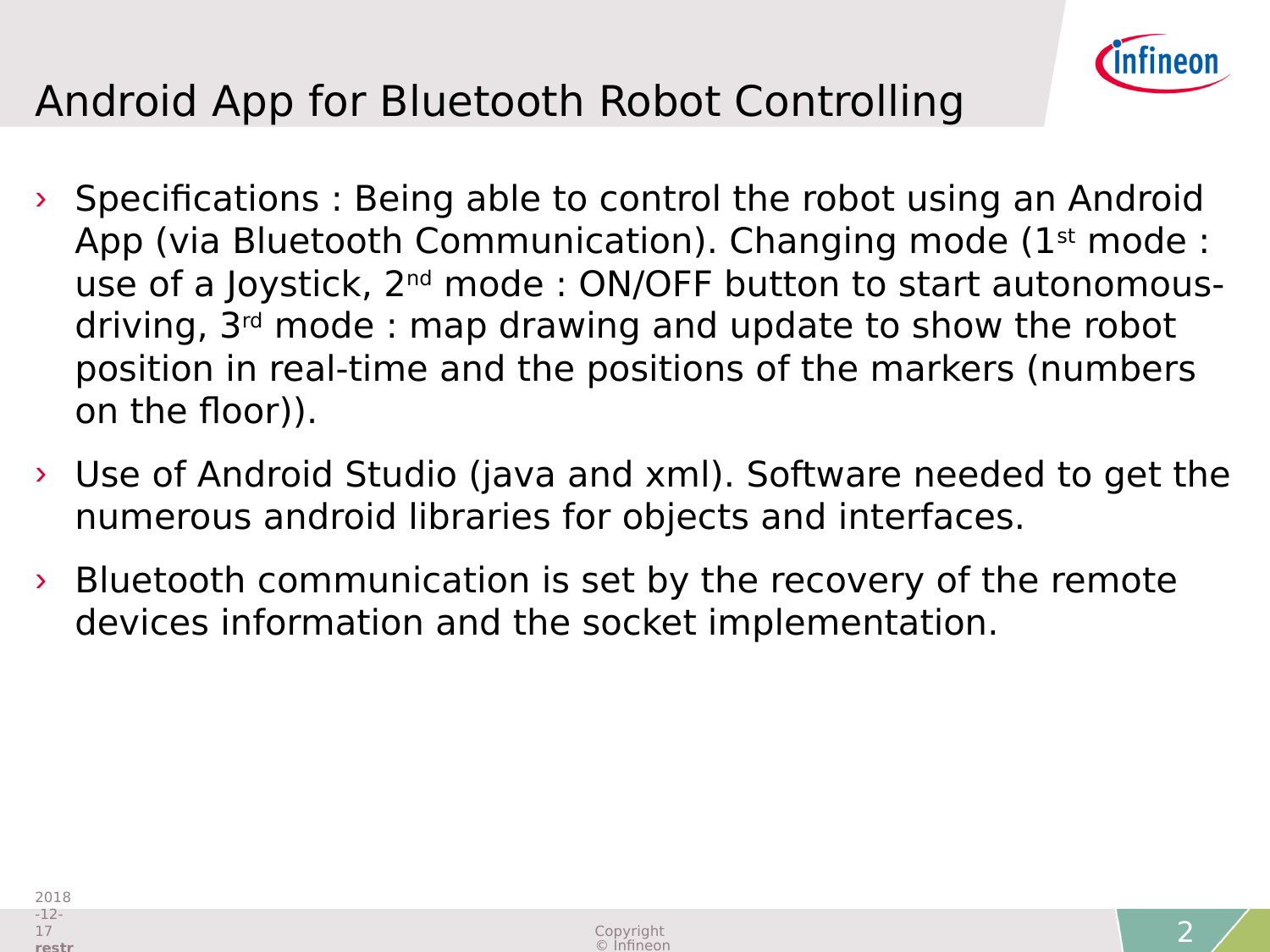

# Android App for Bluetooth Robot Controlling
Specifications : Being able to control the robot using an Android App (via Bluetooth Communication). Changing mode (1st mode :  use of a Joystick, 2nd mode : ON/OFF button to start autonomous-driving, 3rd mode : map drawing and update to show the robot position in real-time and the positions of the markers (numbers on the floor)).
Use of Android Studio (java and xml). Software needed to get the numerous android libraries for objects and interfaces.
Bluetooth communication is set by the recovery of the remote devices information and the socket implementation.

2018-12-17   restricted
Copyright © Infineon Technologies AG 2018. All rights reserved.
2